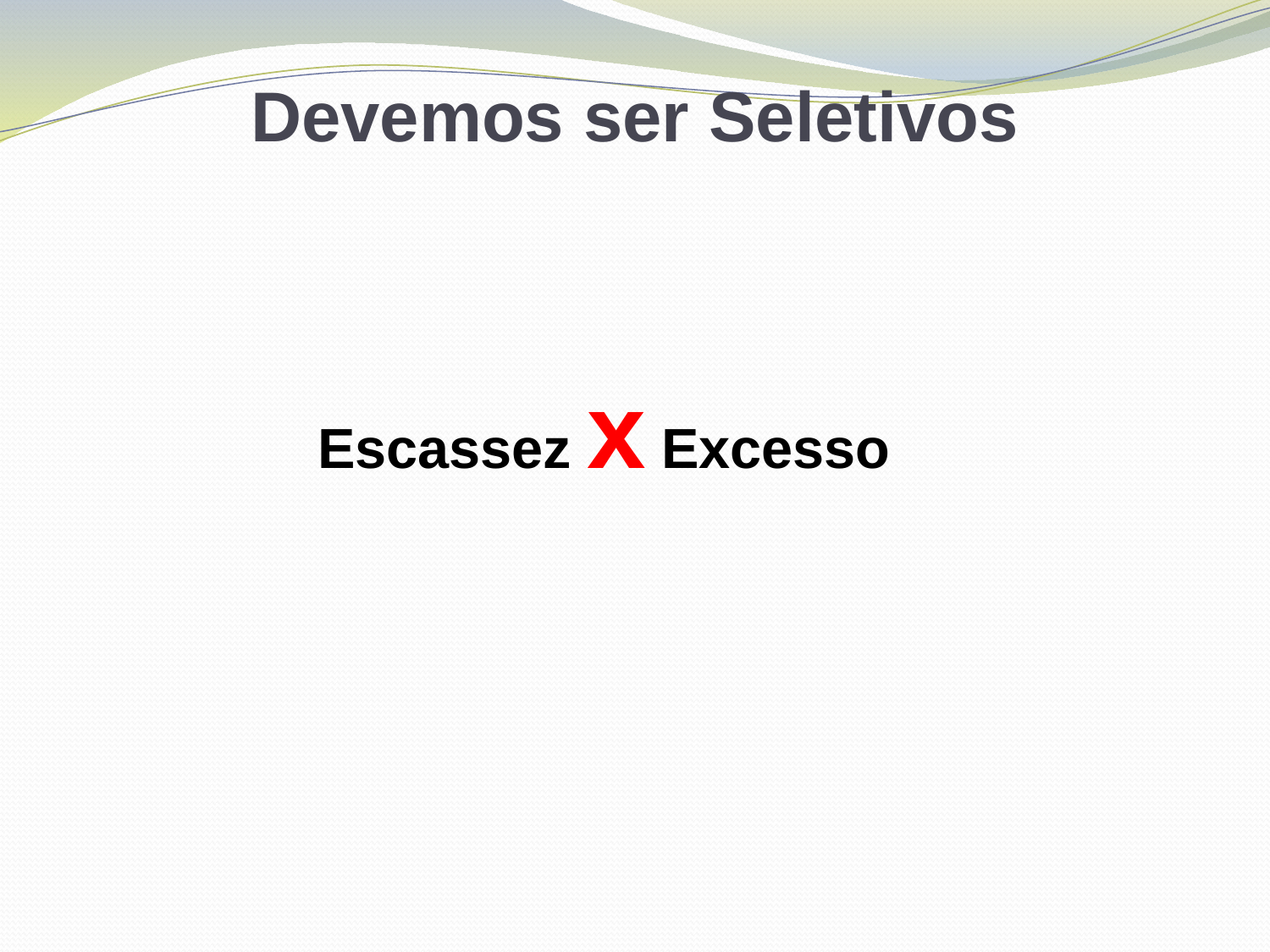

# Devemos ser Seletivos
Escassez x Excesso